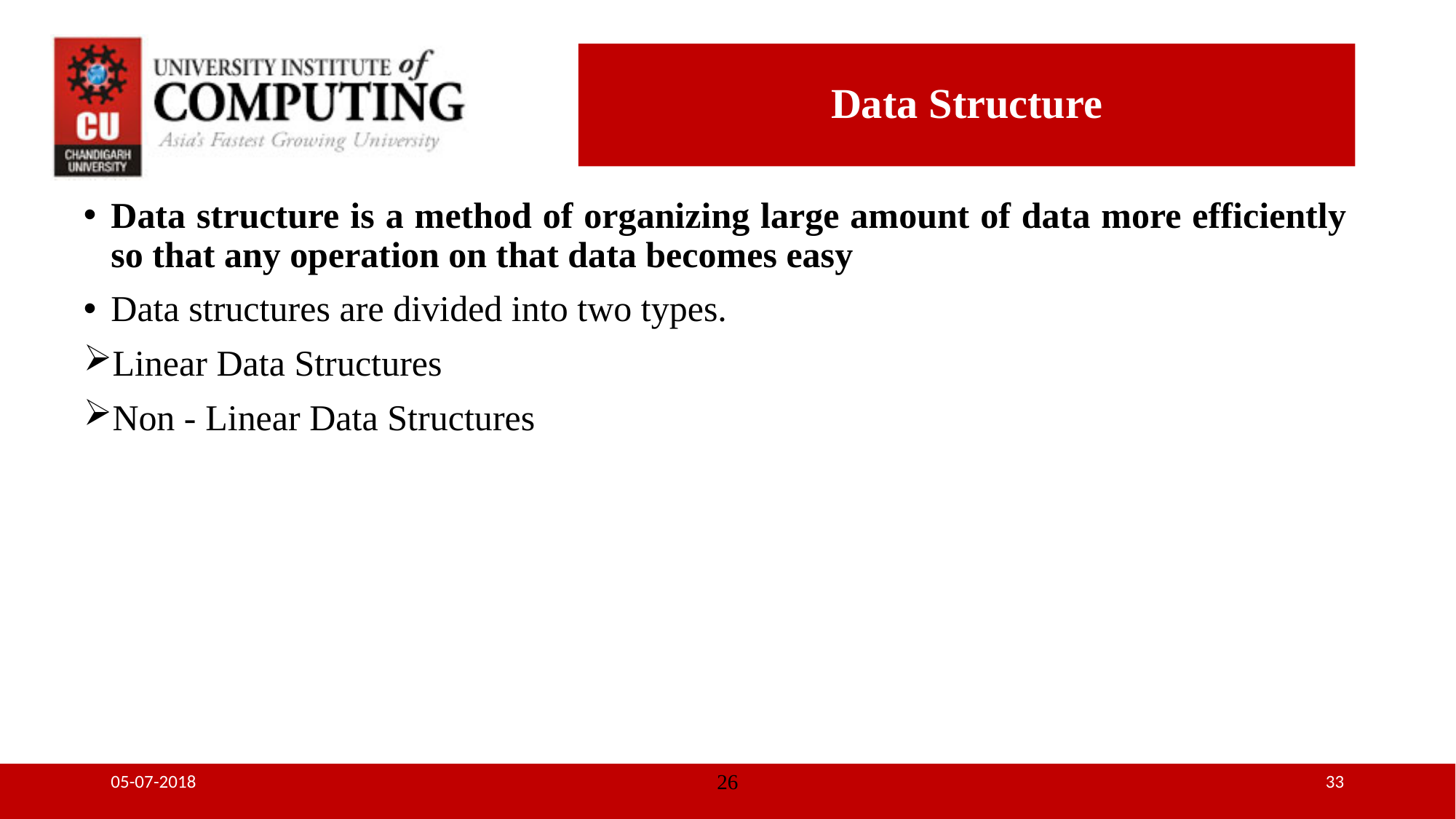

# Data Structure
Data structure is a method of organizing large amount of data more efficiently so that any operation on that data becomes easy
Data structures are divided into two types.
Linear Data Structures
Non - Linear Data Structures
05-07-2018
26
33